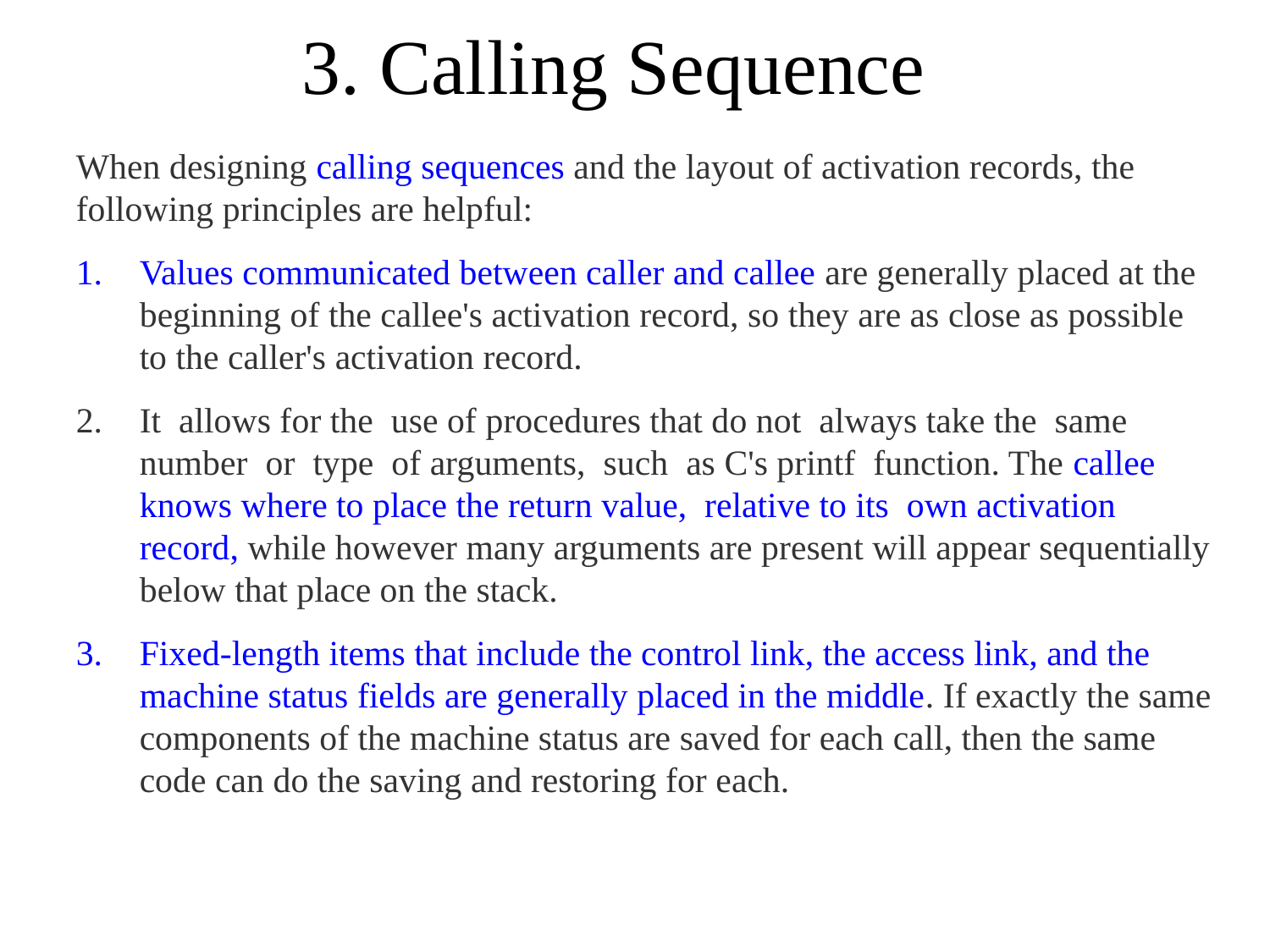

# 3. Calling Sequence
When designing calling sequences and the layout of activation records, the following principles are helpful:
Values communicated between caller and callee are generally placed at the beginning of the callee's activation record, so they are as close as possible to the caller's activation record.
It  allows for the  use of procedures that do not  always take the  same  number  or  type  of arguments,  such  as C's printf  function. The callee knows where to place the return value,  relative to its  own activation record, while however many arguments are present will appear sequentially below that place on the stack.
Fixed-length items that include the control link, the access link, and the machine status fields are generally placed in the middle. If exactly the same components of the machine status are saved for each call, then the same code can do the saving and restoring for each.